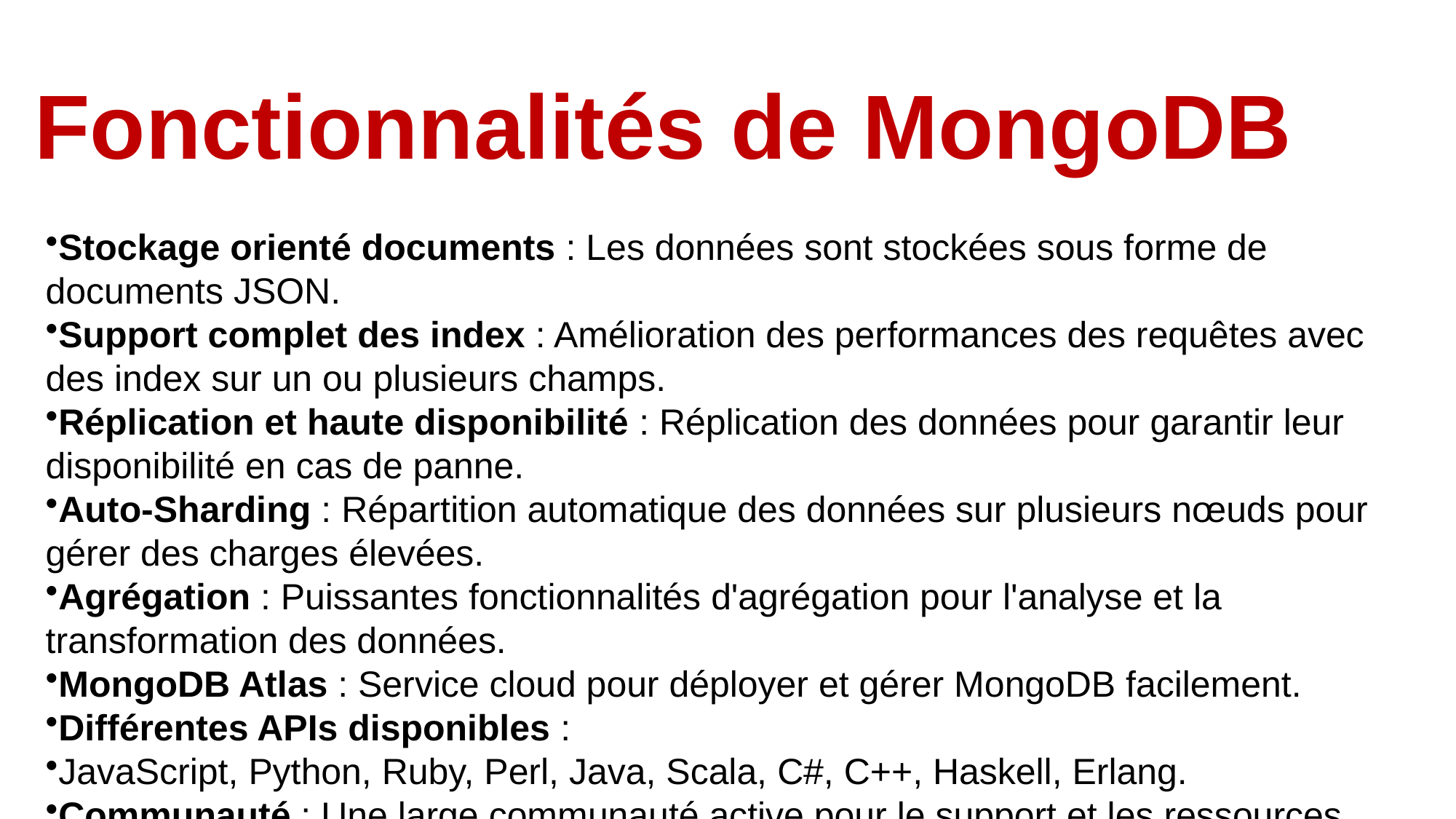

Fonctionnalités de MongoDB
Stockage orienté documents : Les données sont stockées sous forme de documents JSON.
Support complet des index : Amélioration des performances des requêtes avec des index sur un ou plusieurs champs.
Réplication et haute disponibilité : Réplication des données pour garantir leur disponibilité en cas de panne.
Auto-Sharding : Répartition automatique des données sur plusieurs nœuds pour gérer des charges élevées.
Agrégation : Puissantes fonctionnalités d'agrégation pour l'analyse et la transformation des données.
MongoDB Atlas : Service cloud pour déployer et gérer MongoDB facilement.
Différentes APIs disponibles :
JavaScript, Python, Ruby, Perl, Java, Scala, C#, C++, Haskell, Erlang.
Communauté : Une large communauté active pour le support et les ressources.